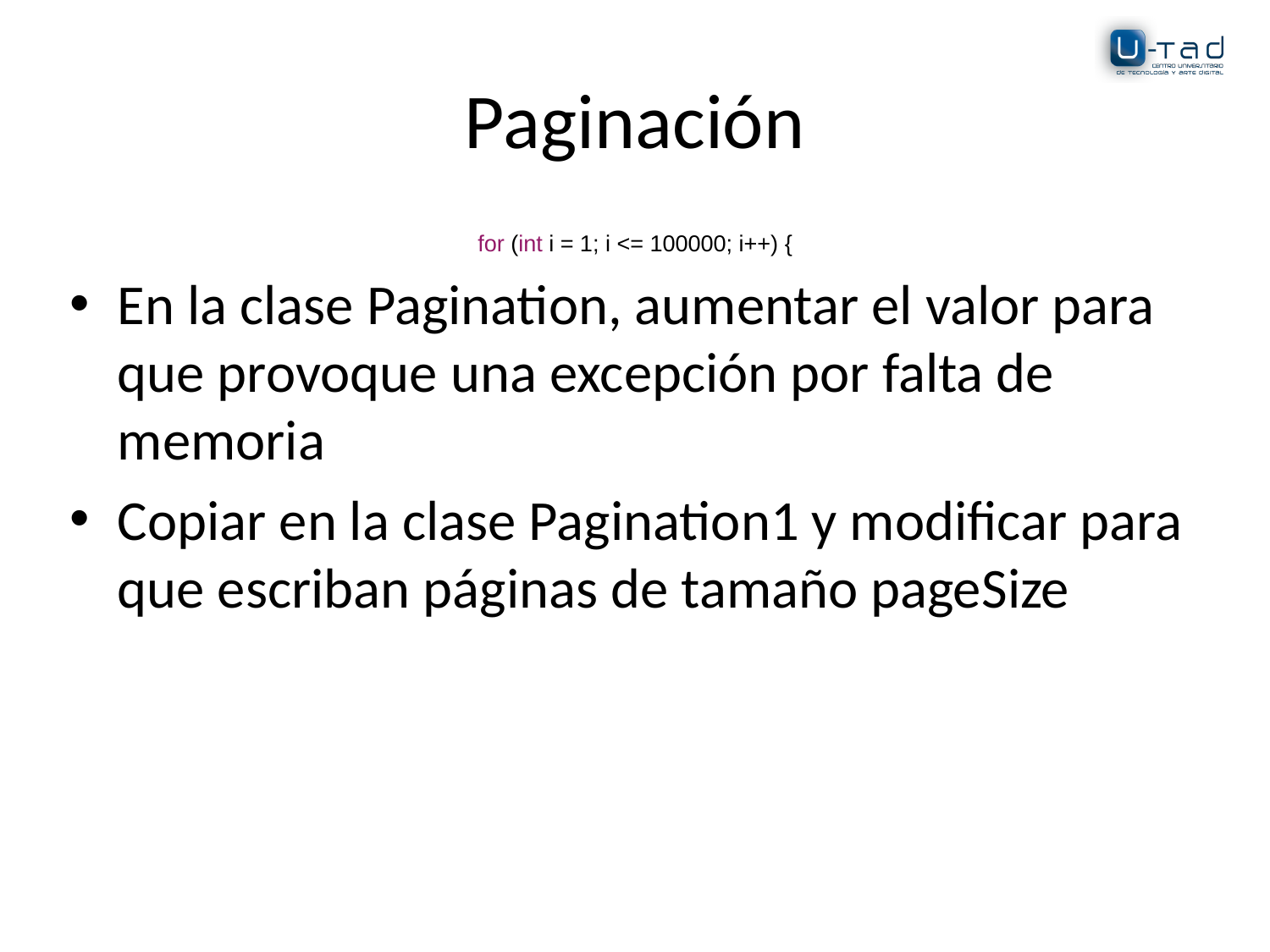

# Paginación
for (int i = 1; i <= 100000; i++) {
En la clase Pagination, aumentar el valor para que provoque una excepción por falta de memoria
Copiar en la clase Pagination1 y modificar para que escriban páginas de tamaño pageSize